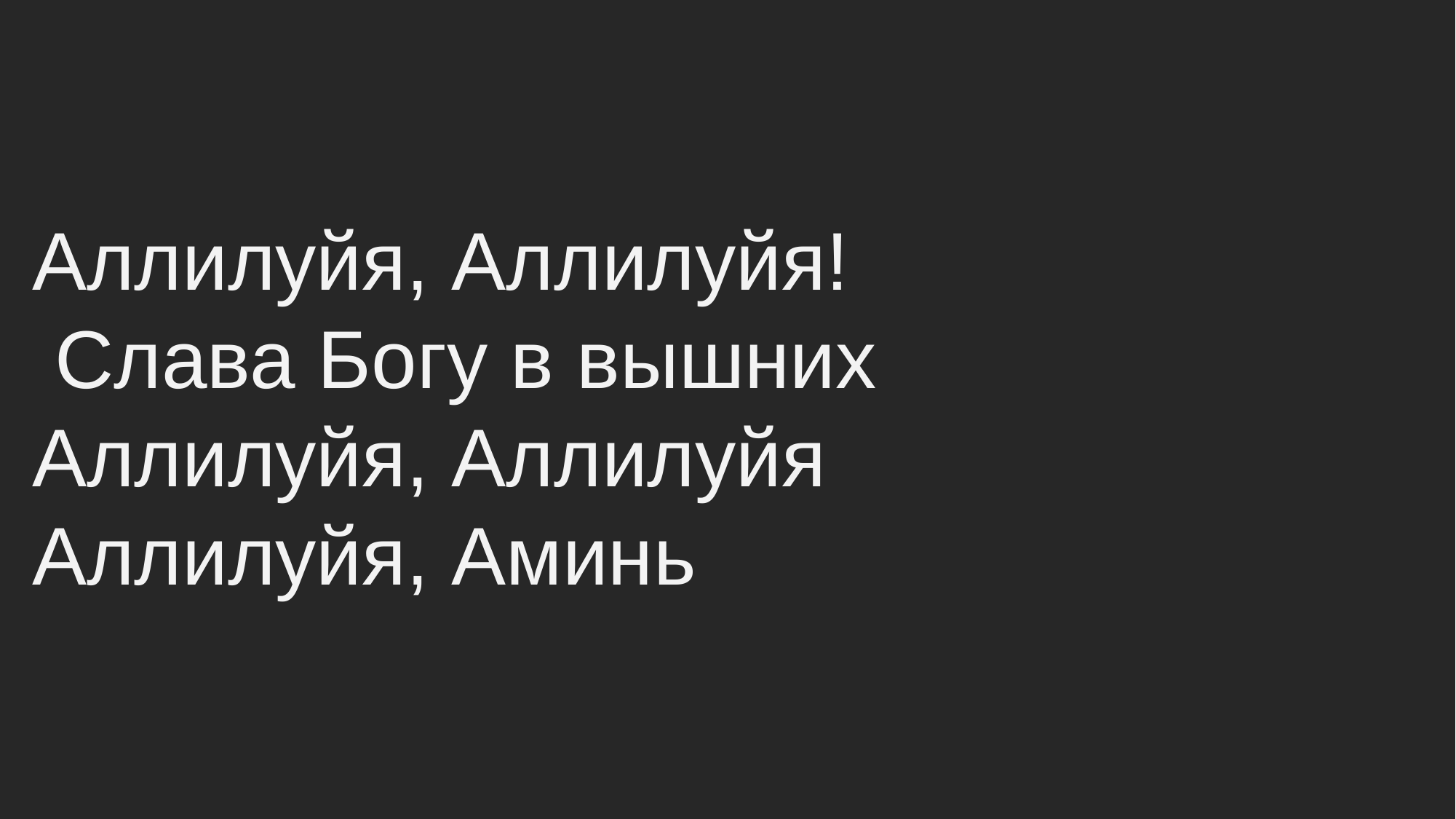

Аллилуйя, Аллилуйя!
 Слава Богу в вышних
Аллилуйя, Аллилуйя
Аллилуйя, Аминь